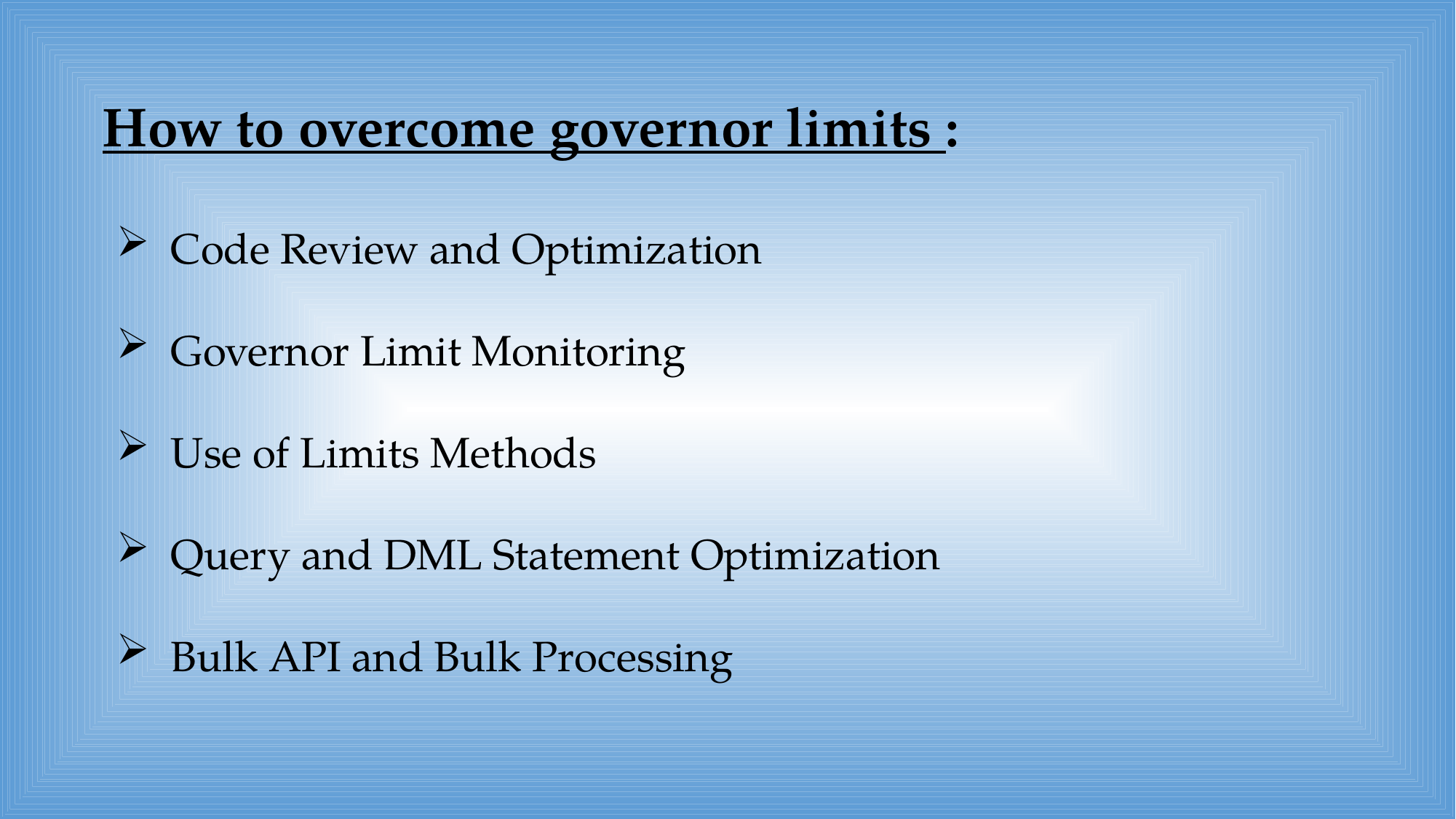

How to overcome governor limits :
Code Review and Optimization

Governor Limit Monitoring

Use of Limits Methods

Query and DML Statement Optimization

Bulk API and Bulk Processing